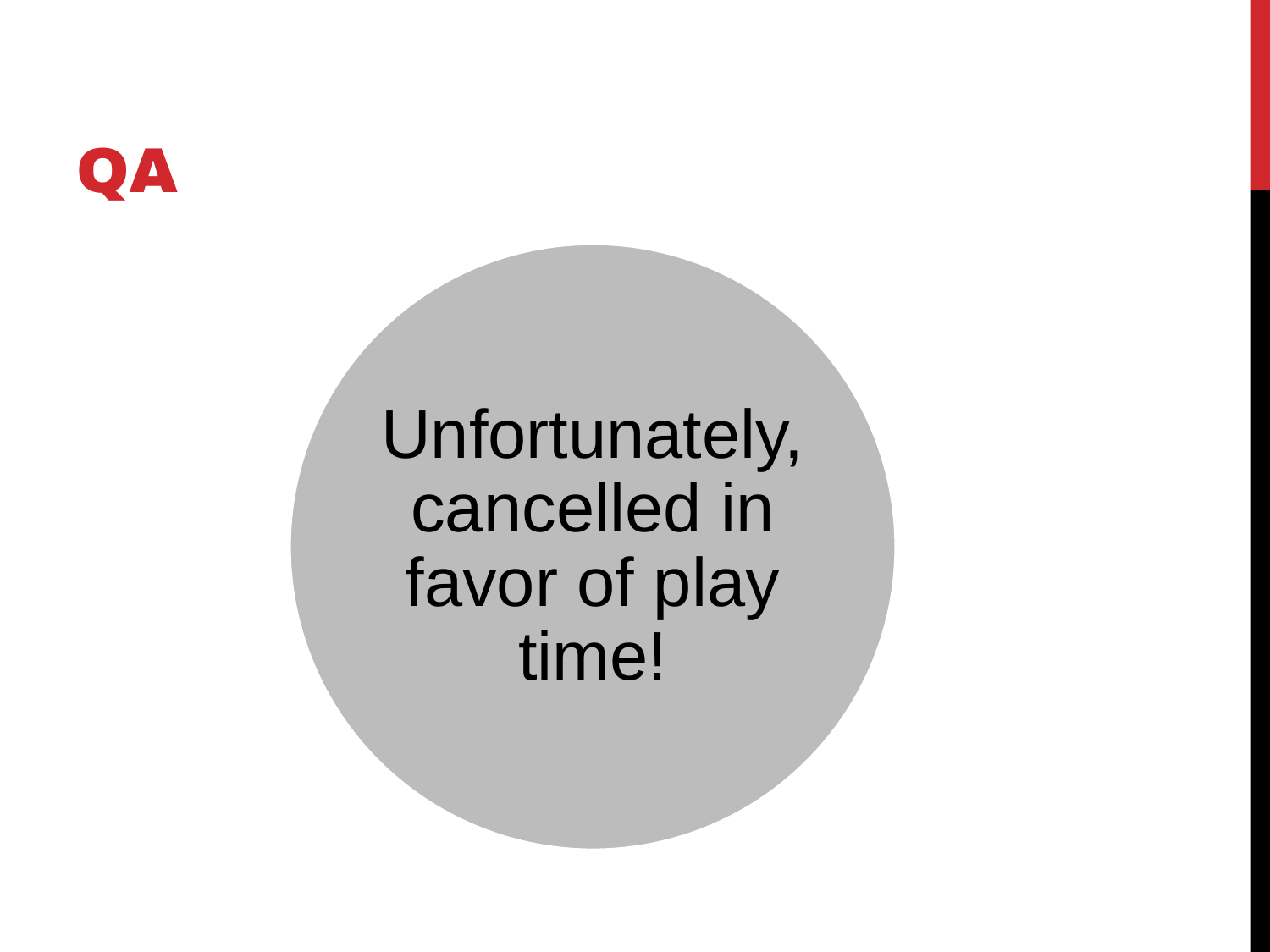

# QA
Unfortunately, cancelled in favor of play time!